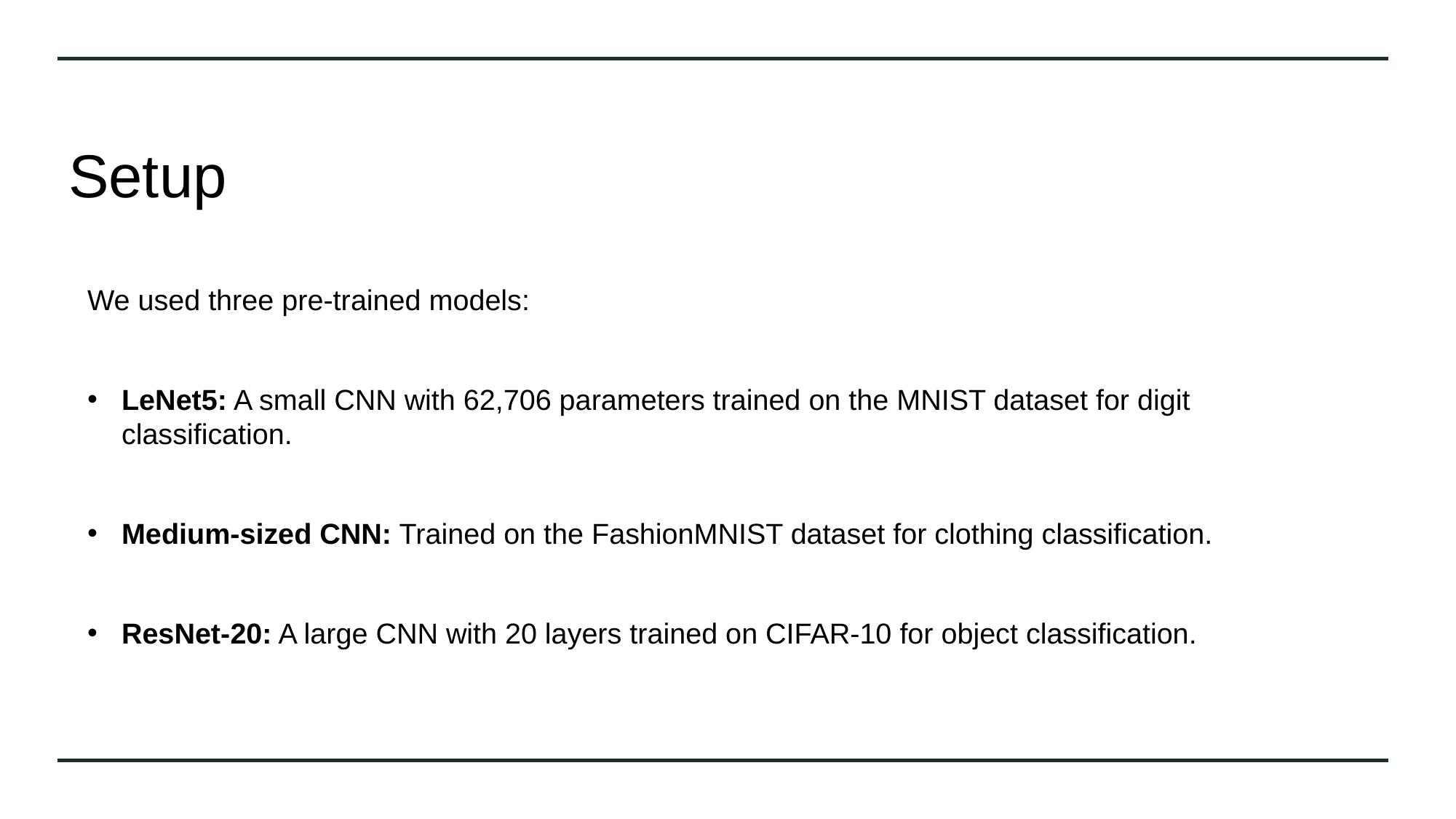

# Setup
We used three pre-trained models:

LeNet5: A small CNN with 62,706 parameters trained on the MNIST dataset for digit classification.

Medium-sized CNN: Trained on the FashionMNIST dataset for clothing classification.

ResNet-20: A large CNN with 20 layers trained on CIFAR-10 for object classification.